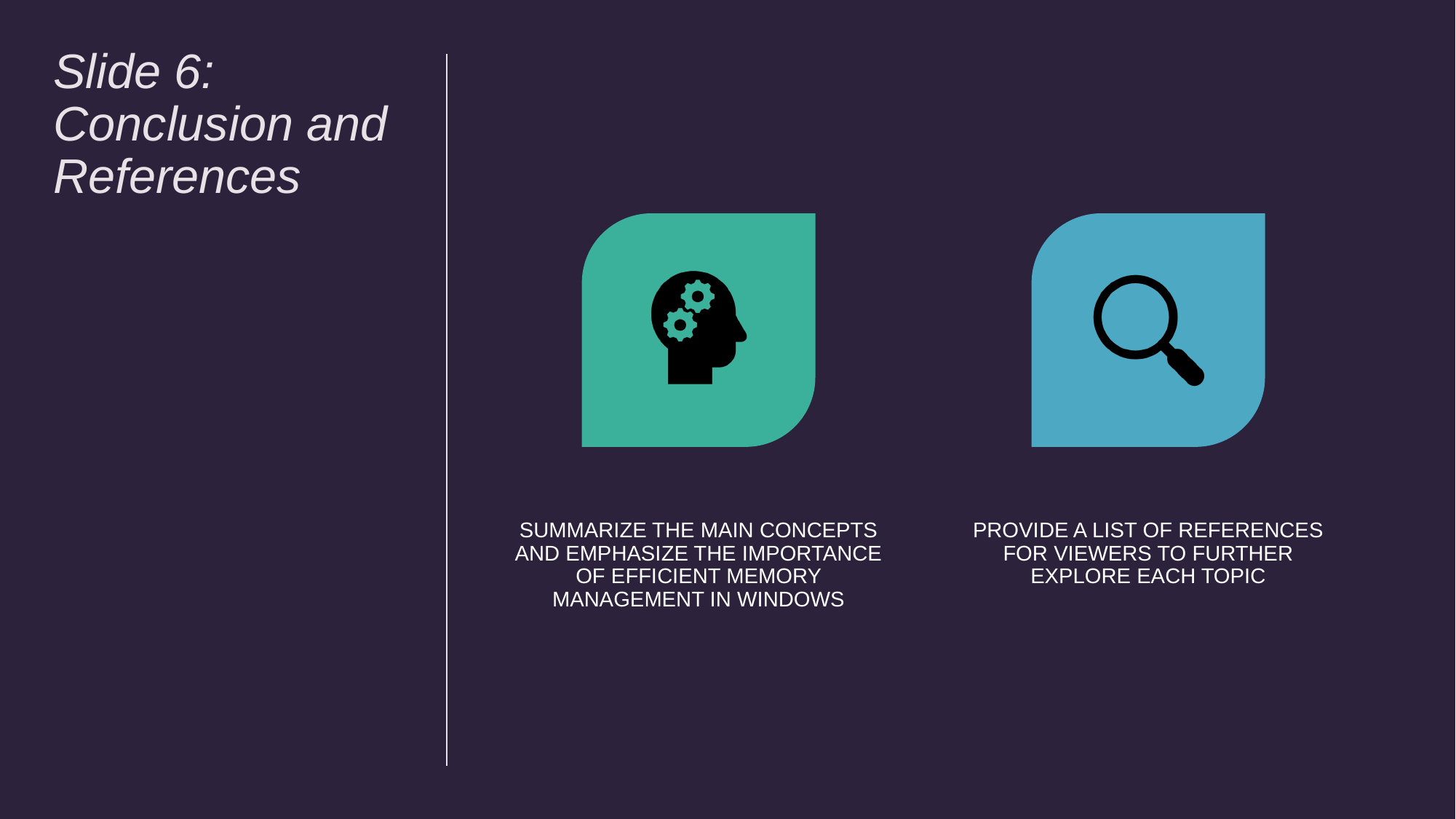

# Slide 6: Conclusion and References
Summarize the main concepts and emphasize the importance of efficient memory management in Windows
Provide a list of references for viewers to further explore each topic